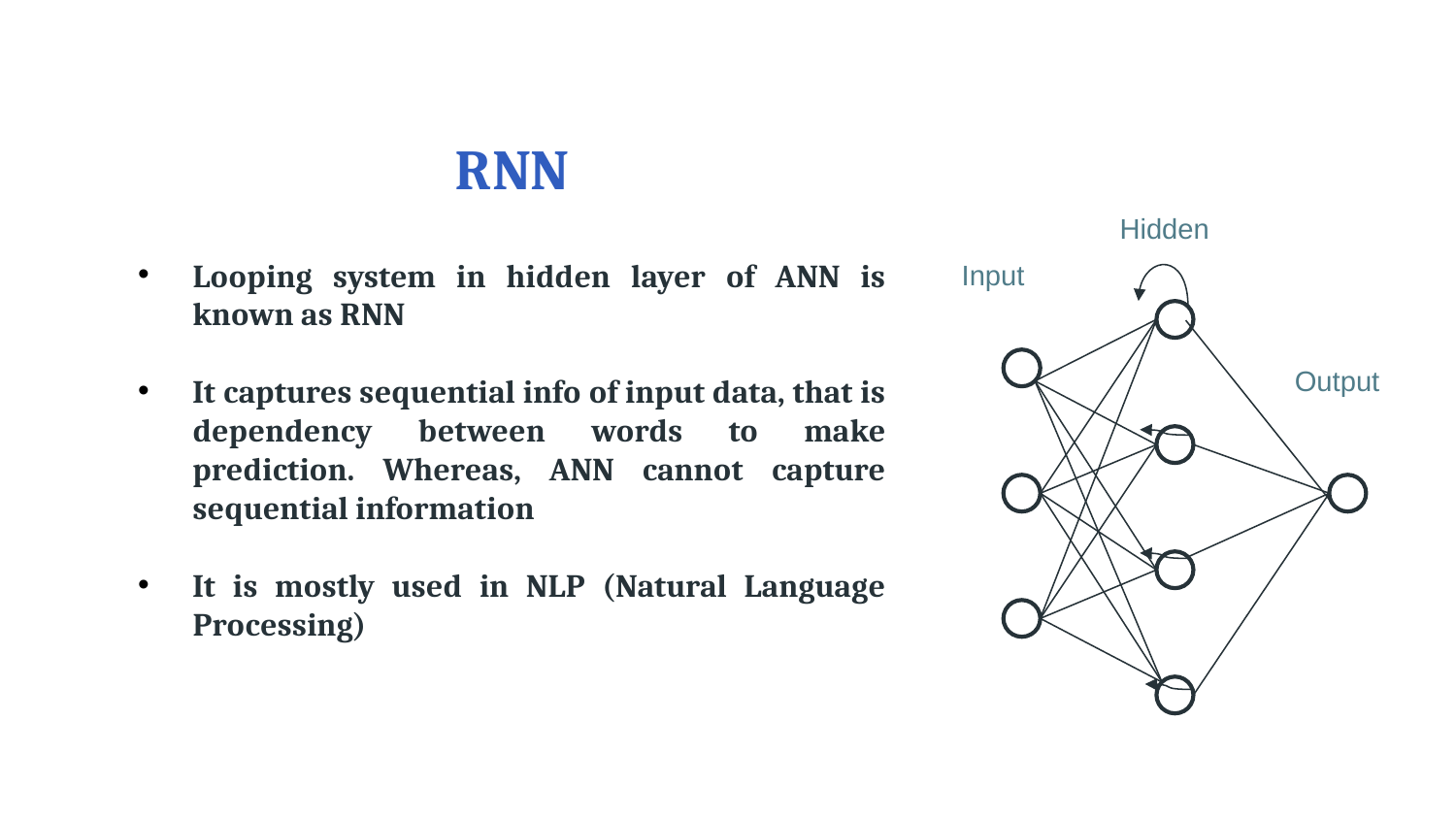

# RNN
Hidden
Looping system in hidden layer of ANN is known as RNN

It captures sequential info of input data, that is dependency between words to make prediction. Whereas, ANN cannot capture sequential information

It is mostly used in NLP (Natural Language Processing)
Input

Output